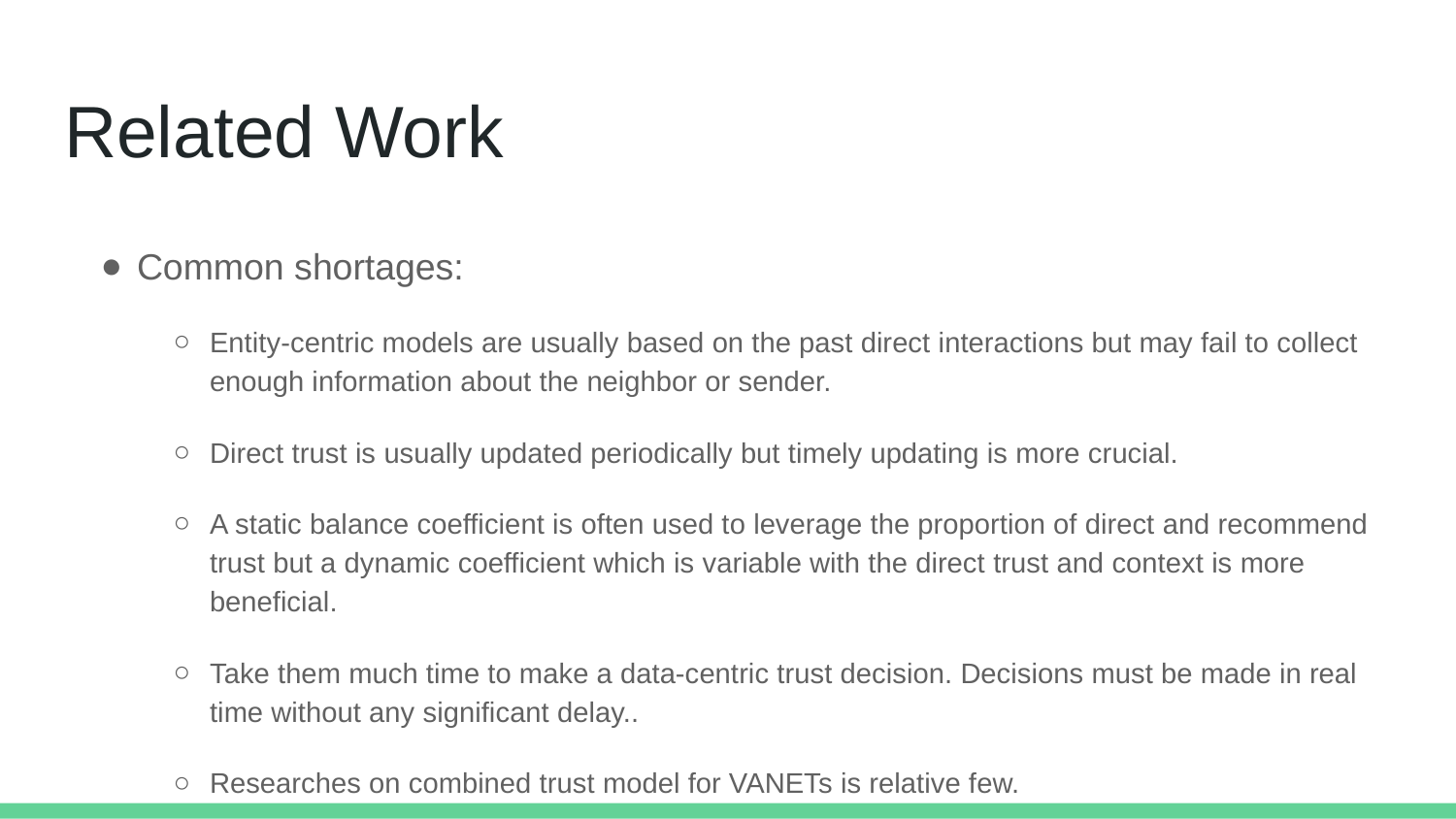

# Related Work
Common shortages:
Entity-centric models are usually based on the past direct interactions but may fail to collect enough information about the neighbor or sender.
Direct trust is usually updated periodically but timely updating is more crucial.
A static balance coefficient is often used to leverage the proportion of direct and recommend trust but a dynamic coefficient which is variable with the direct trust and context is more beneficial.
Take them much time to make a data-centric trust decision. Decisions must be made in real time without any significant delay..
Researches on combined trust model for VANETs is relative few.